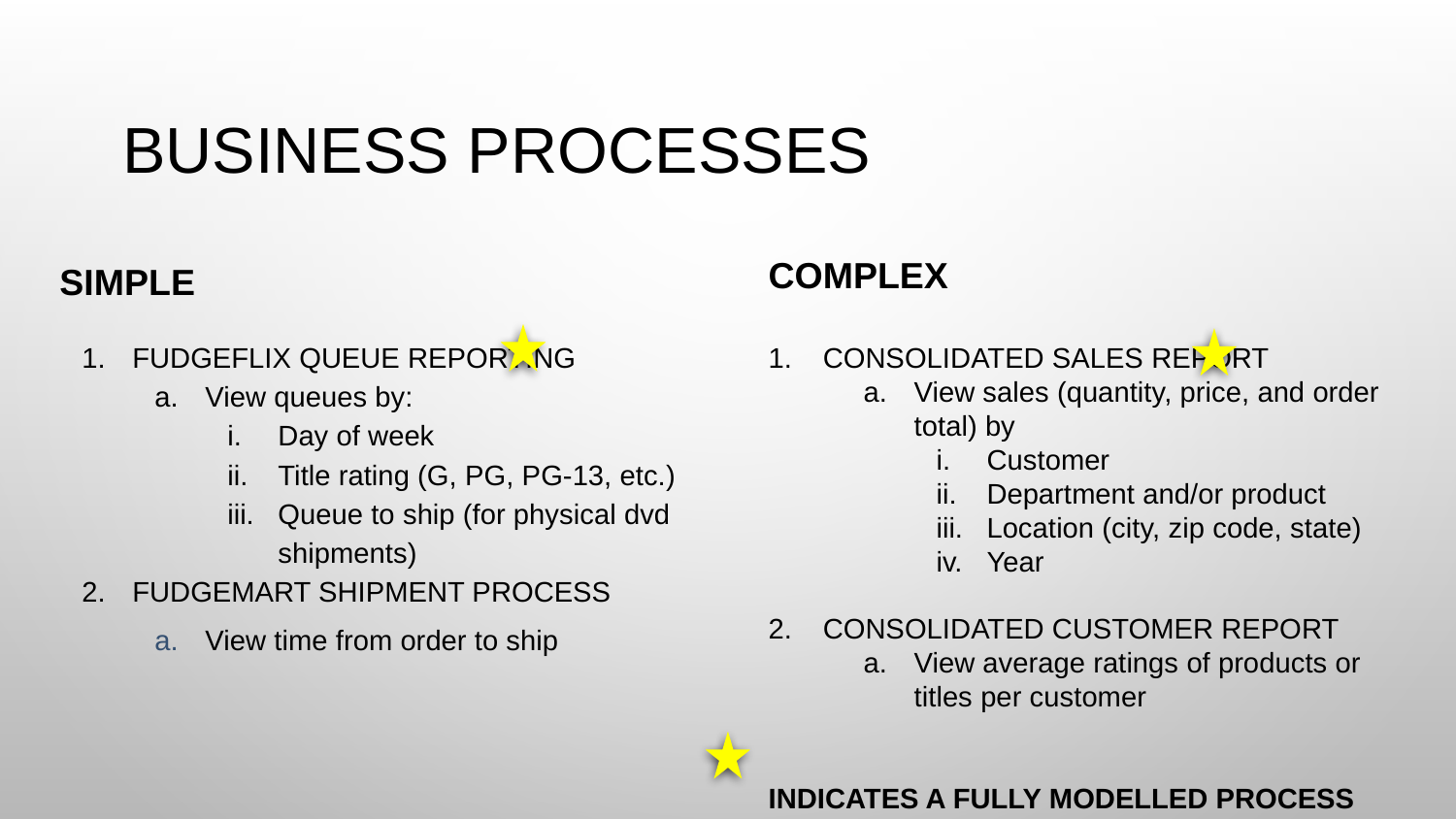

# BUSINESS PROCESSES
SIMPLE
FUDGEFLIX QUEUE REPORTING
View queues by:
Day of week
Title rating (G, PG, PG-13, etc.)
Queue to ship (for physical dvd shipments)
FUDGEMART SHIPMENT PROCESS
View time from order to ship
COMPLEX

CONSOLIDATED SALES REPORT
View sales (quantity, price, and order total) by
Customer
Department and/or product
Location (city, zip code, state)
Year

CONSOLIDATED CUSTOMER REPORT
View average ratings of products or titles per customer

INDICATES A FULLY MODELLED PROCESS